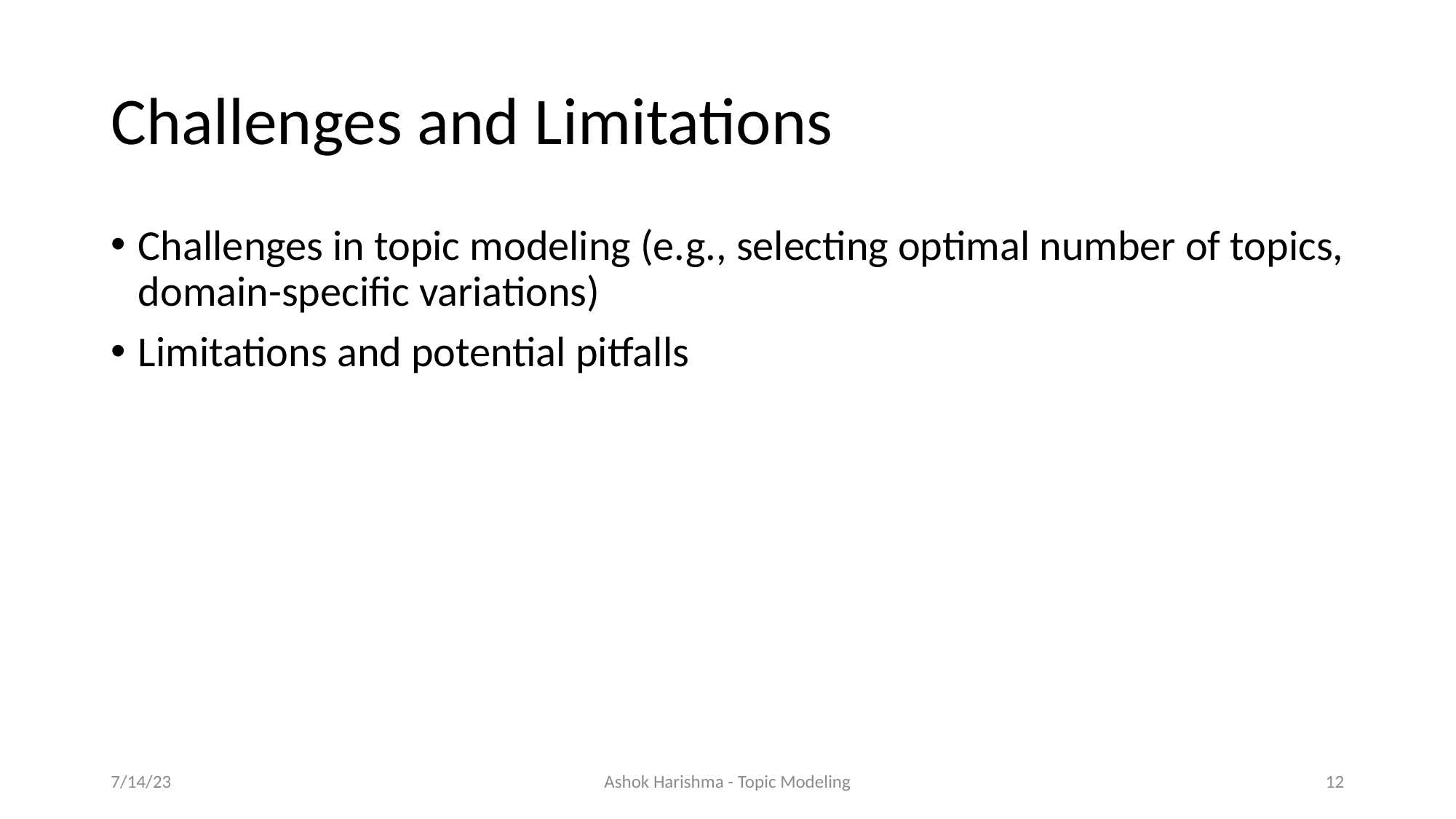

# Challenges and Limitations
Challenges in topic modeling (e.g., selecting optimal number of topics, domain-specific variations)
Limitations and potential pitfalls

7/14/23
Ashok Harishma - Topic Modeling
12